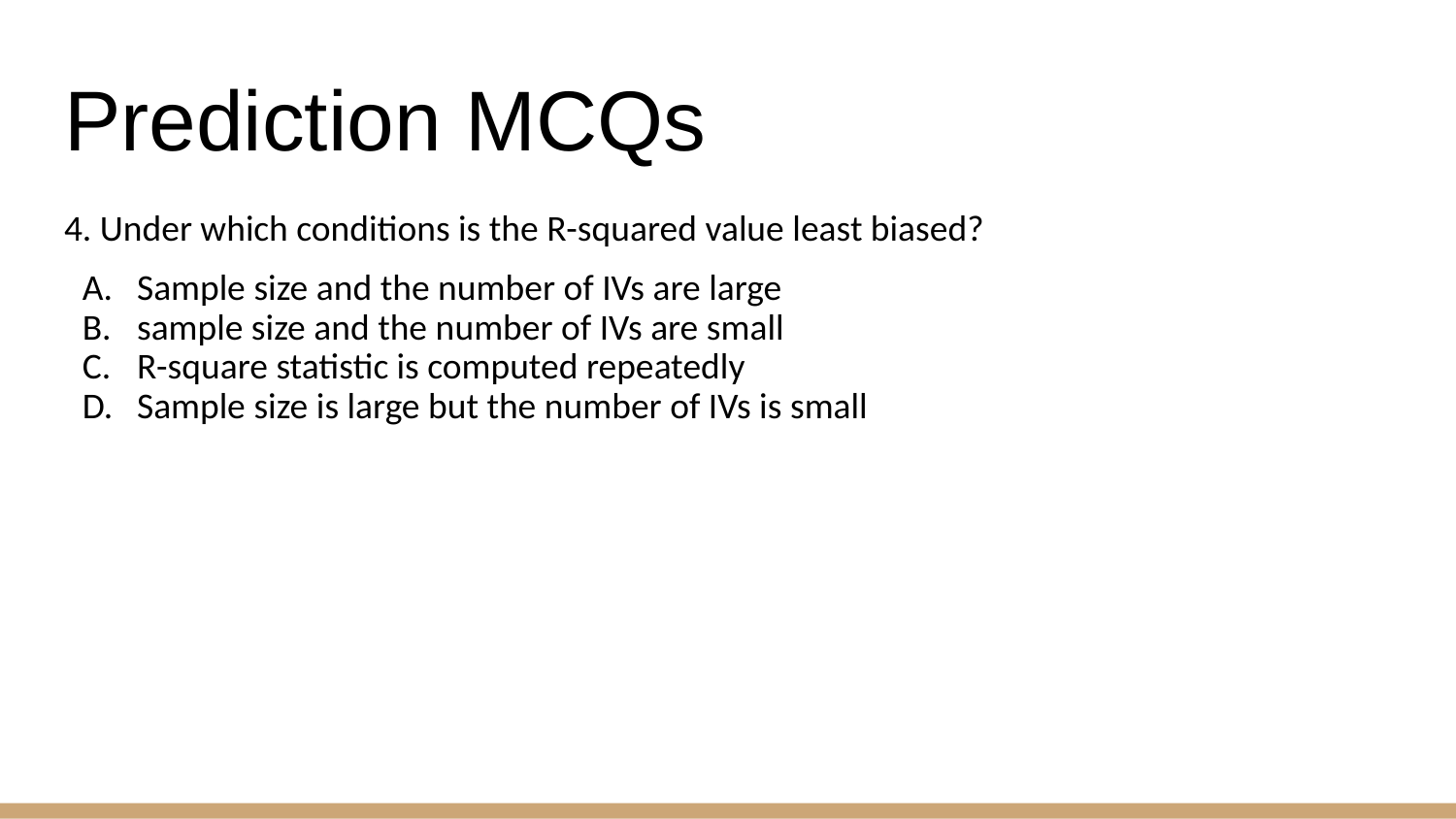

# Prediction MCQs
4. Under which conditions is the R-squared value least biased?
Sample size and the number of IVs are large
sample size and the number of IVs are small
R-square statistic is computed repeatedly
Sample size is large but the number of IVs is small